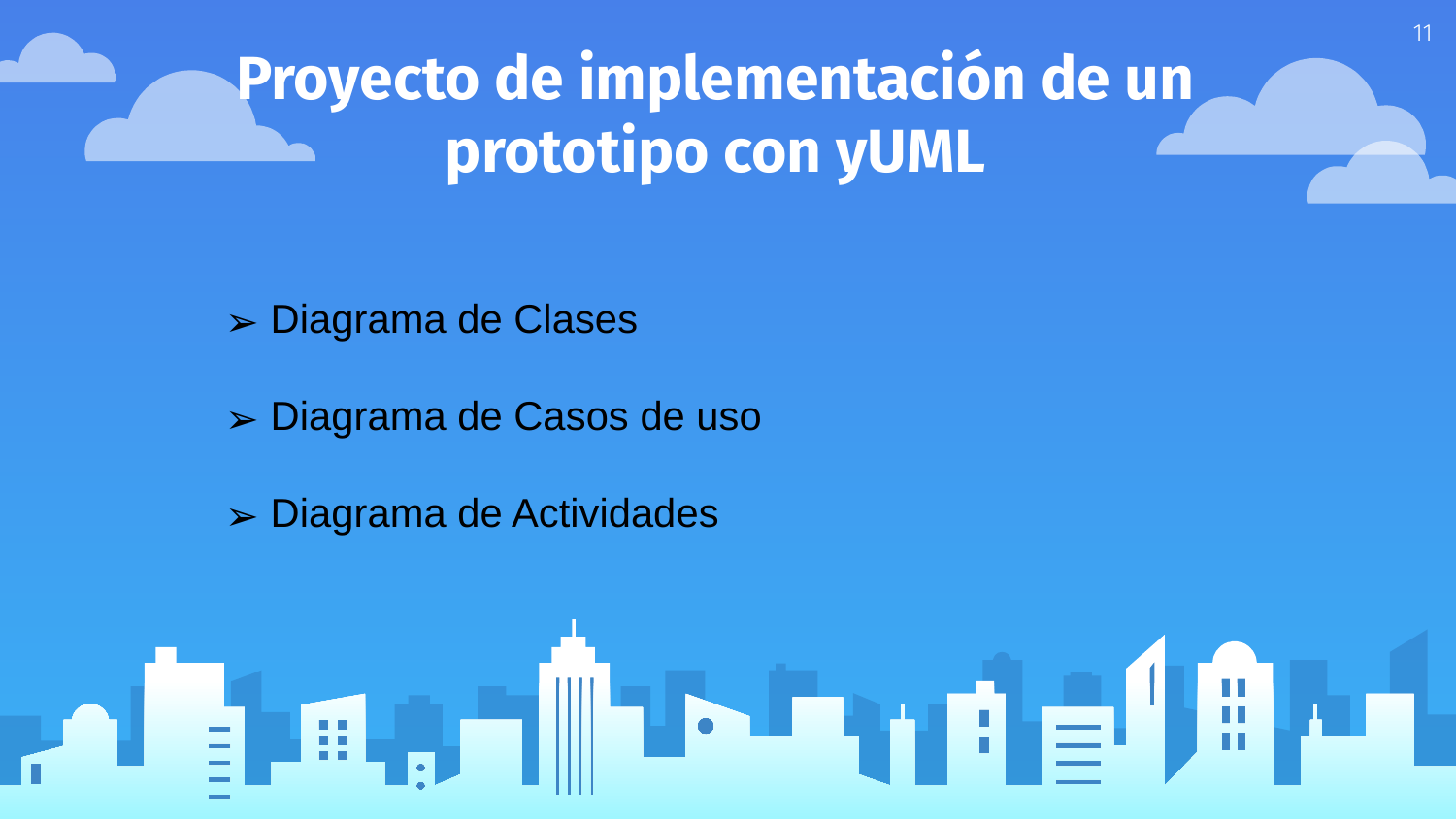

11
Proyecto de implementación de un prototipo con yUML
Diagrama de Clases

Diagrama de Casos de uso

Diagrama de Actividades